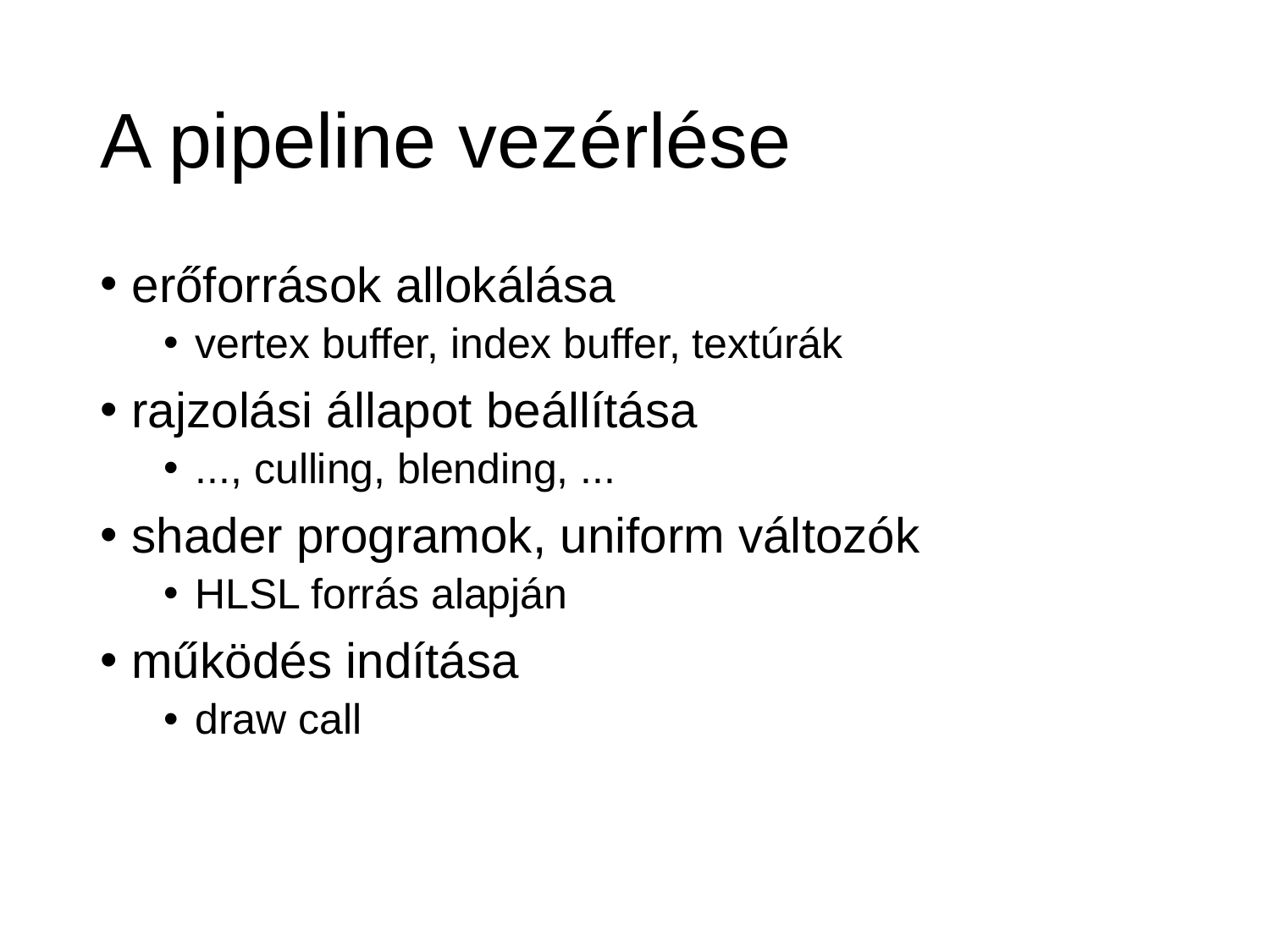

# A pipeline vezérlése
erőforrások allokálása
vertex buffer, index buffer, textúrák
rajzolási állapot beállítása
..., culling, blending, ...
shader programok, uniform változók
HLSL forrás alapján
működés indítása
draw call